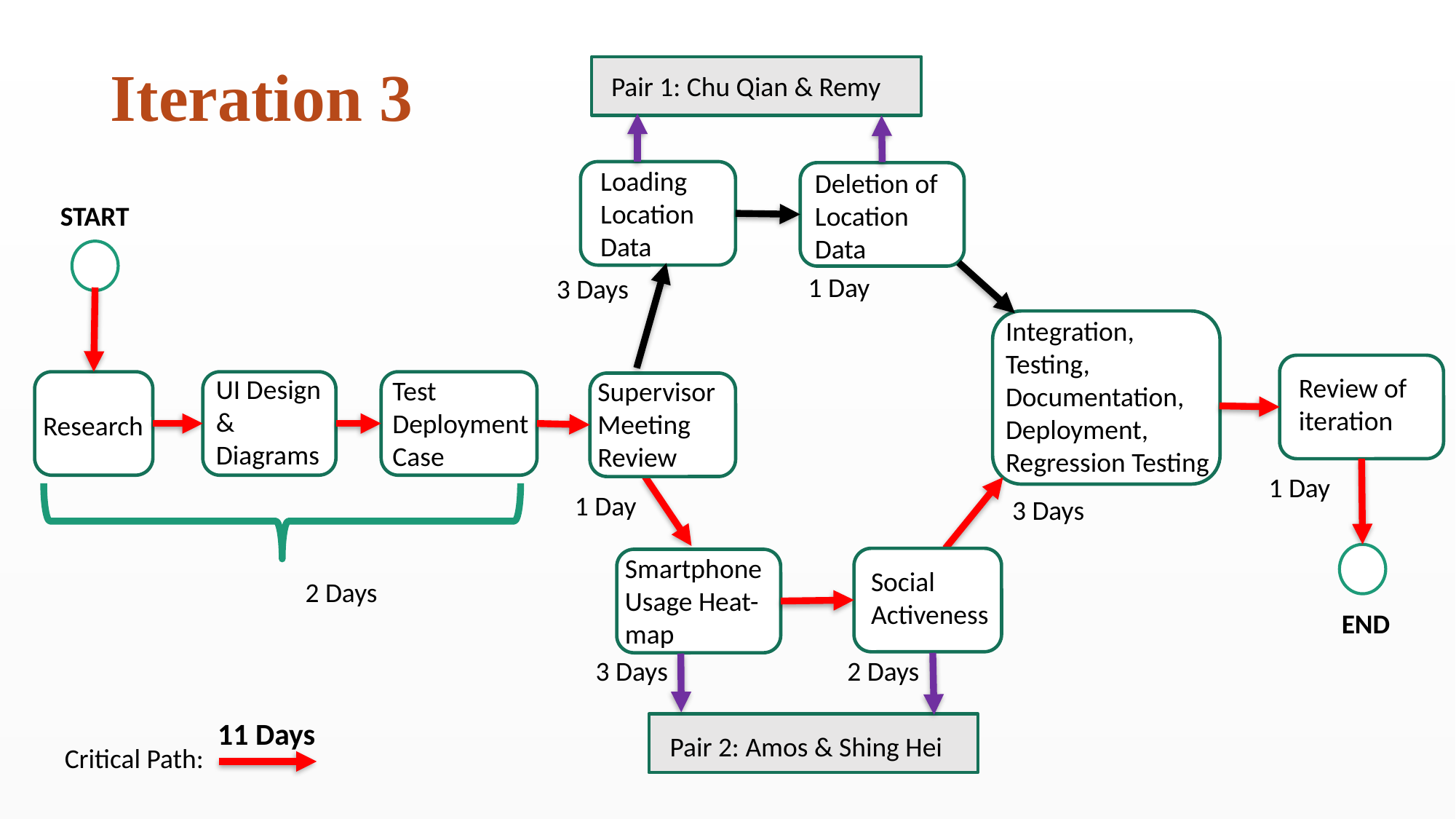

Iteration 3

Pair 1: Chu Qian & Remy
Loading Location Data
Deletion of Location Data

START

1 Day
3 Days

Integration, Testing, Documentation, Deployment, Regression Testing

Review of iteration
UI Design & Diagrams
Test Deployment Case
Supervisor Meeting Review

Research
1 Day
1 Day
3 Days

Smartphone Usage Heat-map

Social Activeness
2 Days
END
2 Days
3 Days
11 Days

Pair 2: Amos & Shing Hei
Critical Path: